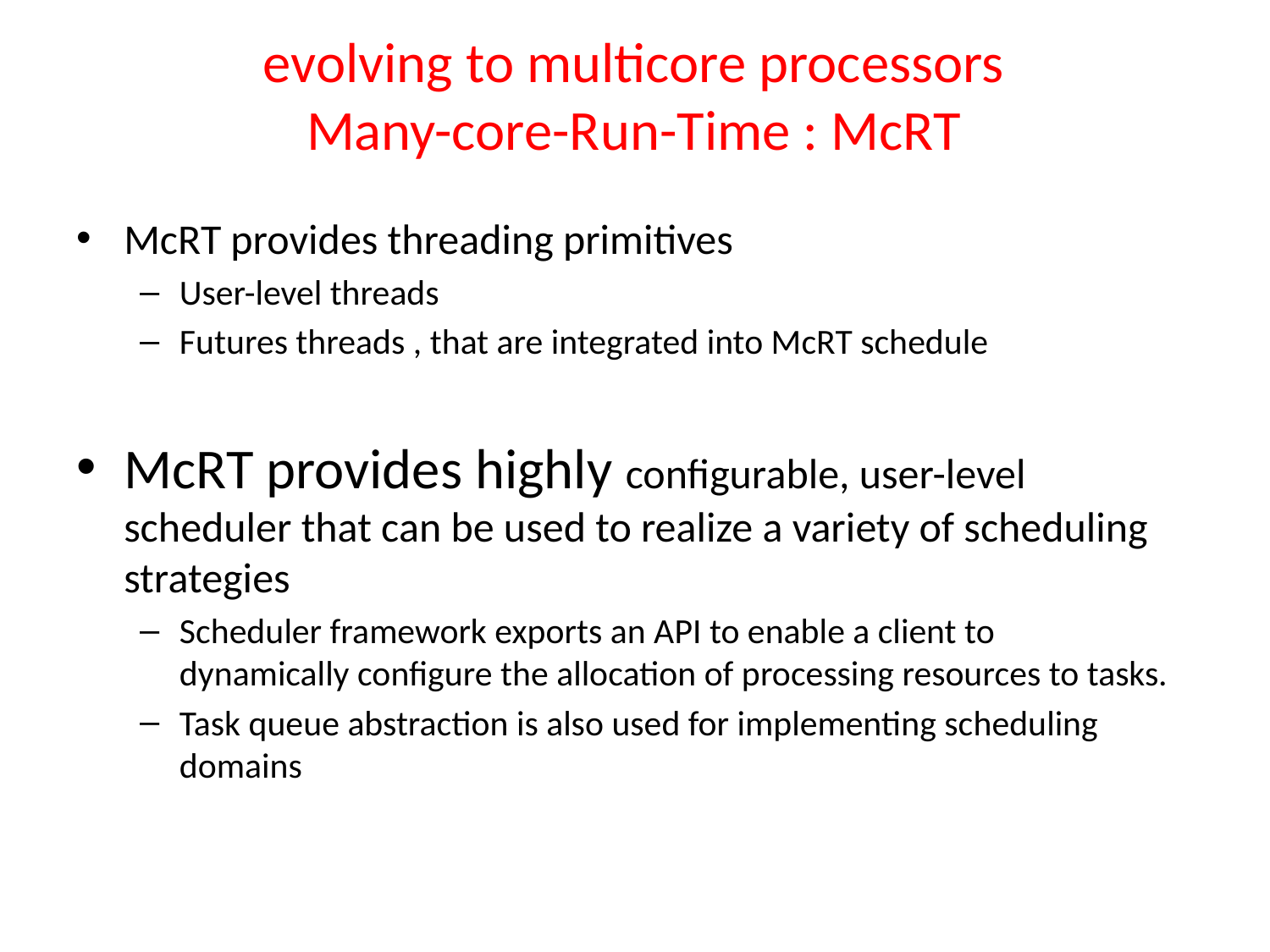

# evolving to multicore processors Many-core-Run-Time : McRT
McRT provides threading primitives
User-level threads
Futures threads , that are integrated into McRT schedule

McRT provides highly configurable, user-level scheduler that can be used to realize a variety of scheduling strategies
Scheduler framework exports an API to enable a client to dynamically configure the allocation of processing resources to tasks.
Task queue abstraction is also used for implementing scheduling domains